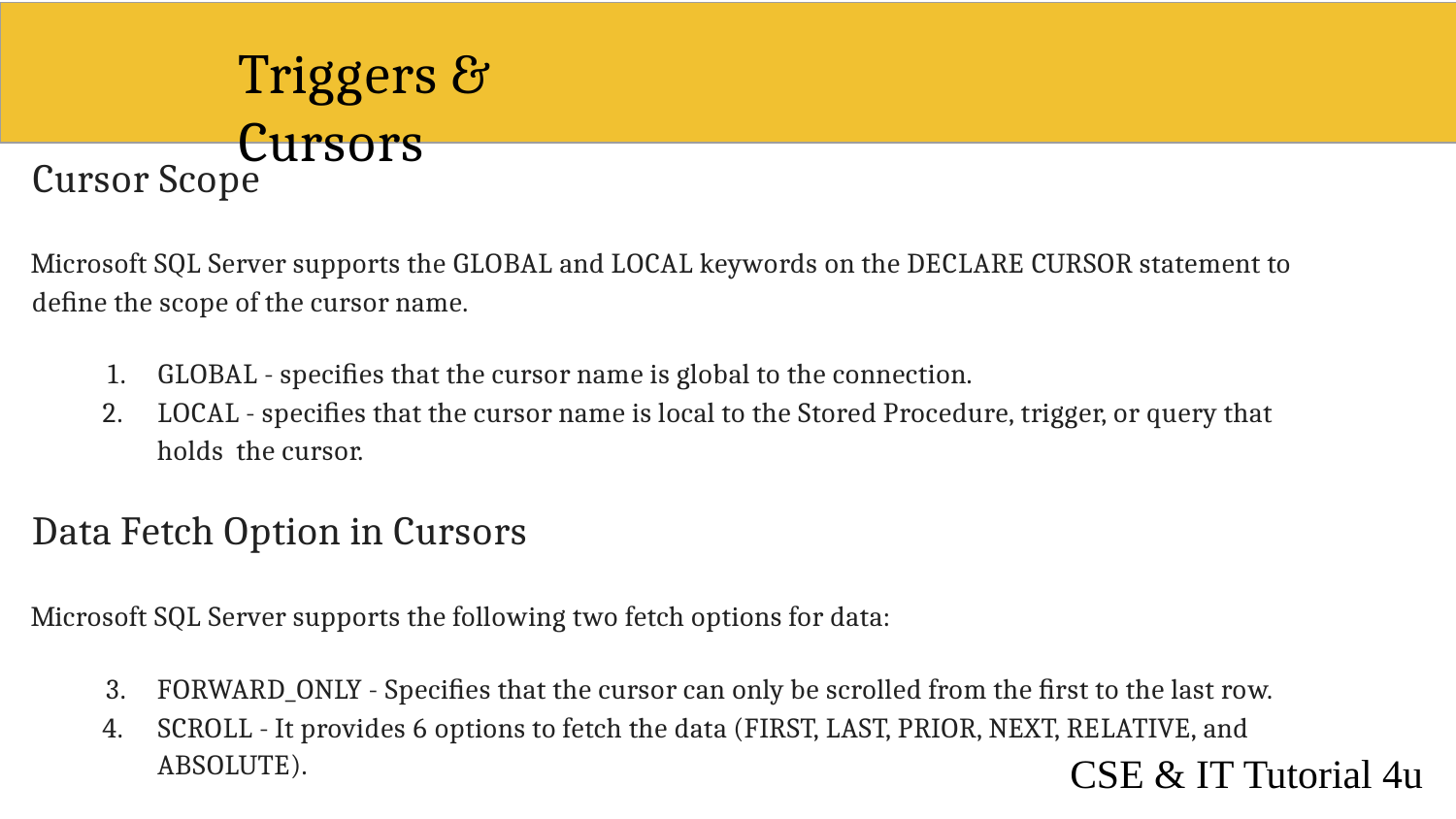

# Triggers & Cursors
Cursor Scope
Microsoft SQL Server supports the GLOBAL and LOCAL keywords on the DECLARE CURSOR statement to  deﬁne the scope of the cursor name.

GLOBAL - speciﬁes that the cursor name is global to the connection.
LOCAL - speciﬁes that the cursor name is local to the Stored Procedure, trigger, or query that holds  the cursor.

Data Fetch Option in Cursors

Microsoft SQL Server supports the following two fetch options for data:

FORWARD_ONLY - Speciﬁes that the cursor can only be scrolled from the ﬁrst to the last row.
SCROLL - It provides 6 options to fetch the data (FIRST, LAST, PRIOR, NEXT, RELATIVE, and
ABSOLUTE).
CSE & IT Tutorial 4u